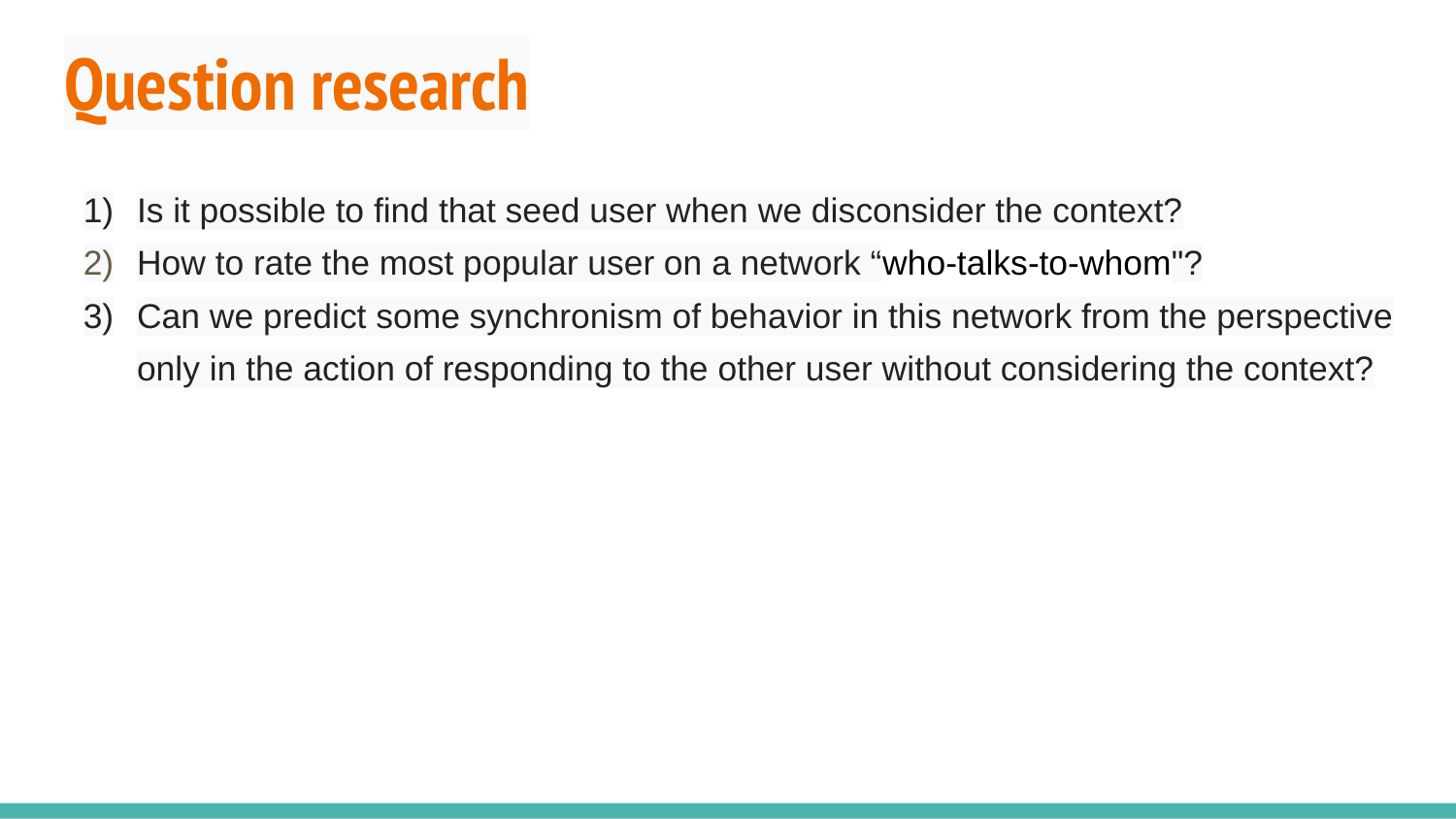

# Question research

Is it possible to find that seed user when we disconsider the context?
How to rate the most popular user on a network “who-talks-to-whom"?
Can we predict some synchronism of behavior in this network from the perspective only in the action of responding to the other user without considering the context?